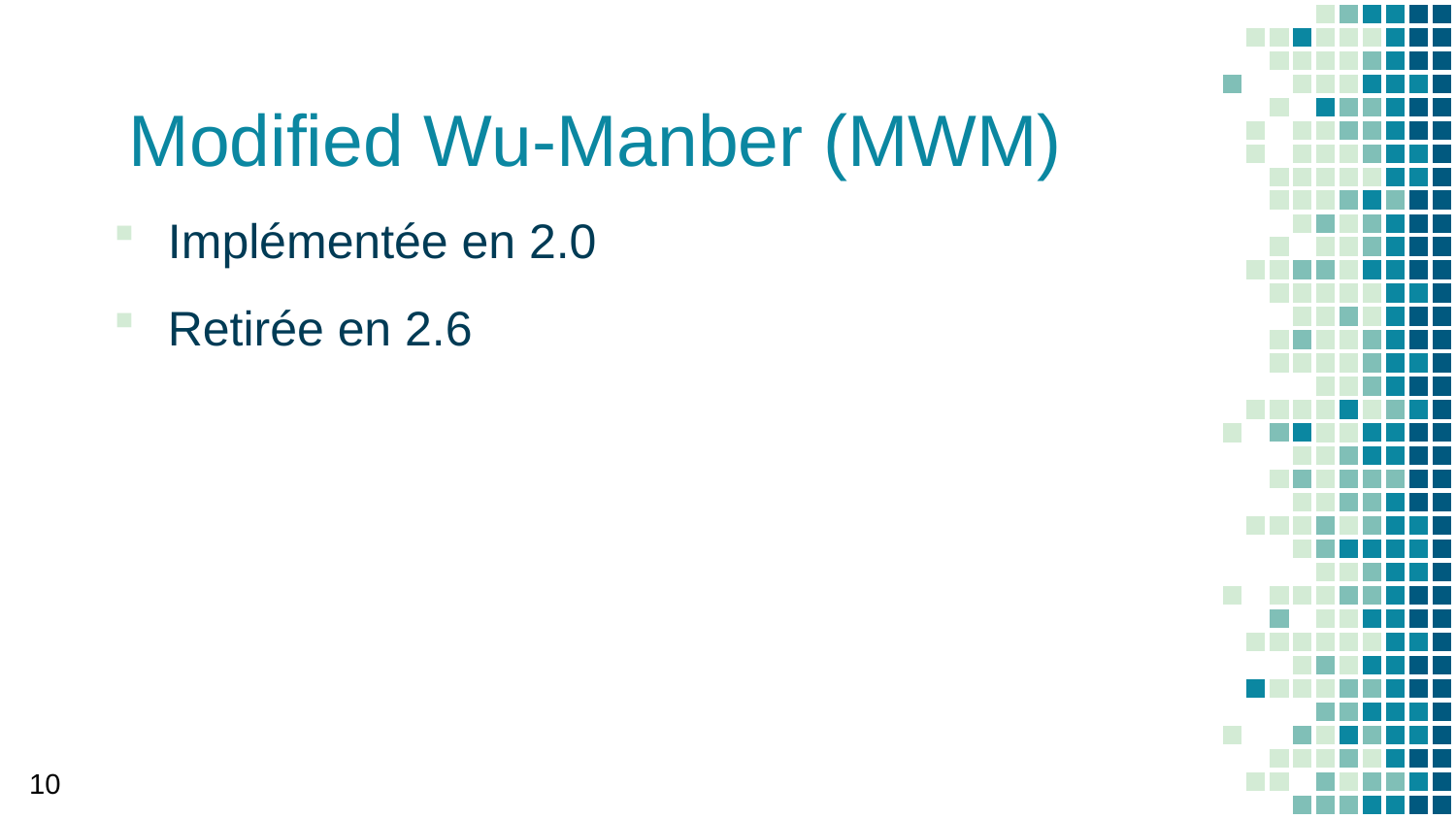

# Modified Wu-Manber (MWM)
Implémentée en 2.0
Retirée en 2.6
10